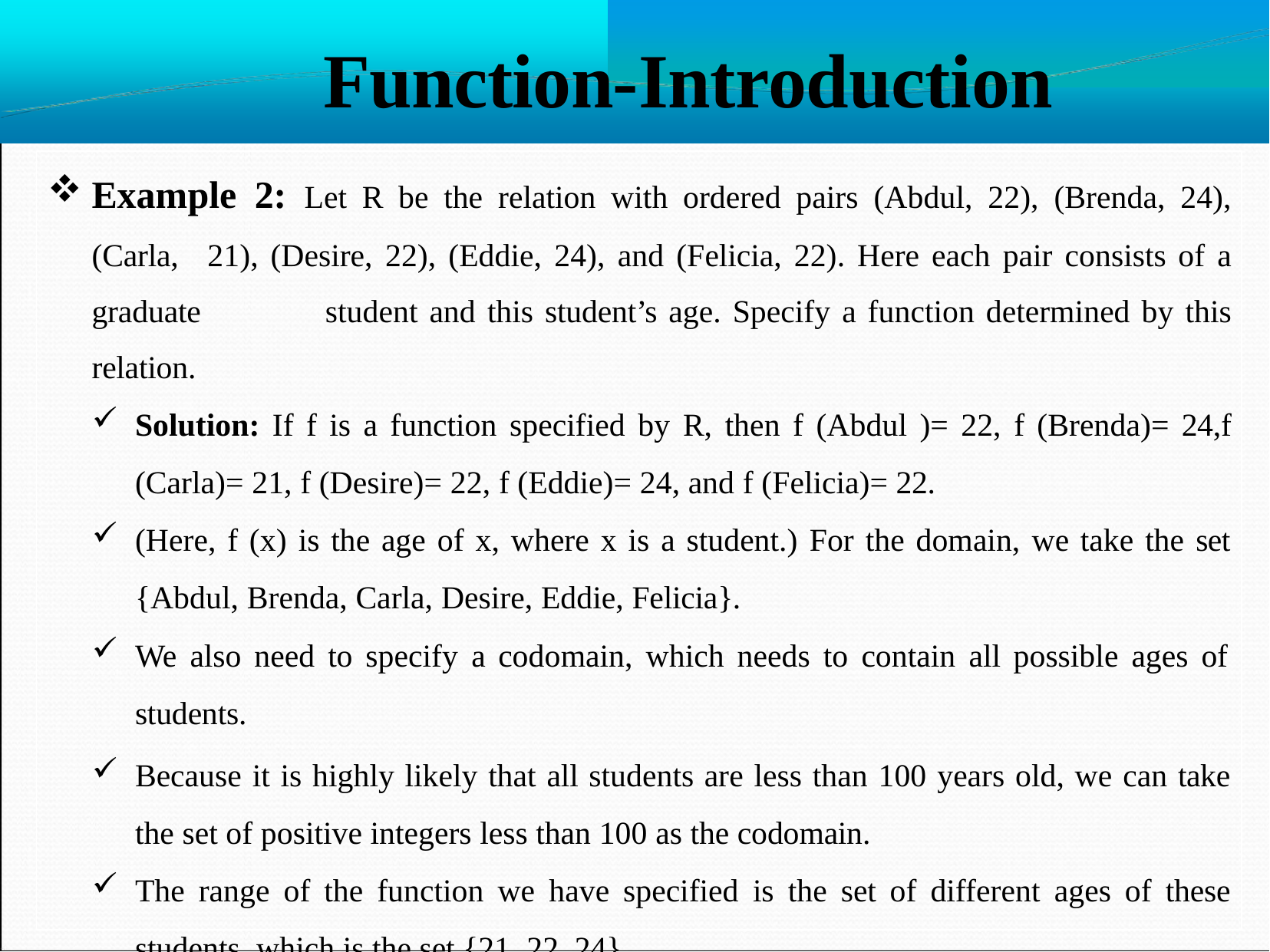

# Function-Introduction
Example 2: Let R be the relation with ordered pairs (Abdul, 22), (Brenda, 24), (Carla, 	21), (Desire, 22), (Eddie, 24), and (Felicia, 22). Here each pair consists of a graduate 	student and this student’s age. Specify a function determined by this relation.
Solution: If f is a function specified by R, then f (Abdul )= 22, f (Brenda)= 24,f (Carla)= 21, f (Desire)= 22, f (Eddie)= 24, and f (Felicia)= 22.
(Here, f (x) is the age of x, where x is a student.) For the domain, we take the set
{Abdul, Brenda, Carla, Desire, Eddie, Felicia}.
We also need to specify a codomain, which needs to contain all possible ages of students.
Because it is highly likely that all students are less than 100 years old, we can take the set of positive integers less than 100 as the codomain.
The range of the function we have specified is the set of different ages of these students, which is the set {21, 22, 24}.